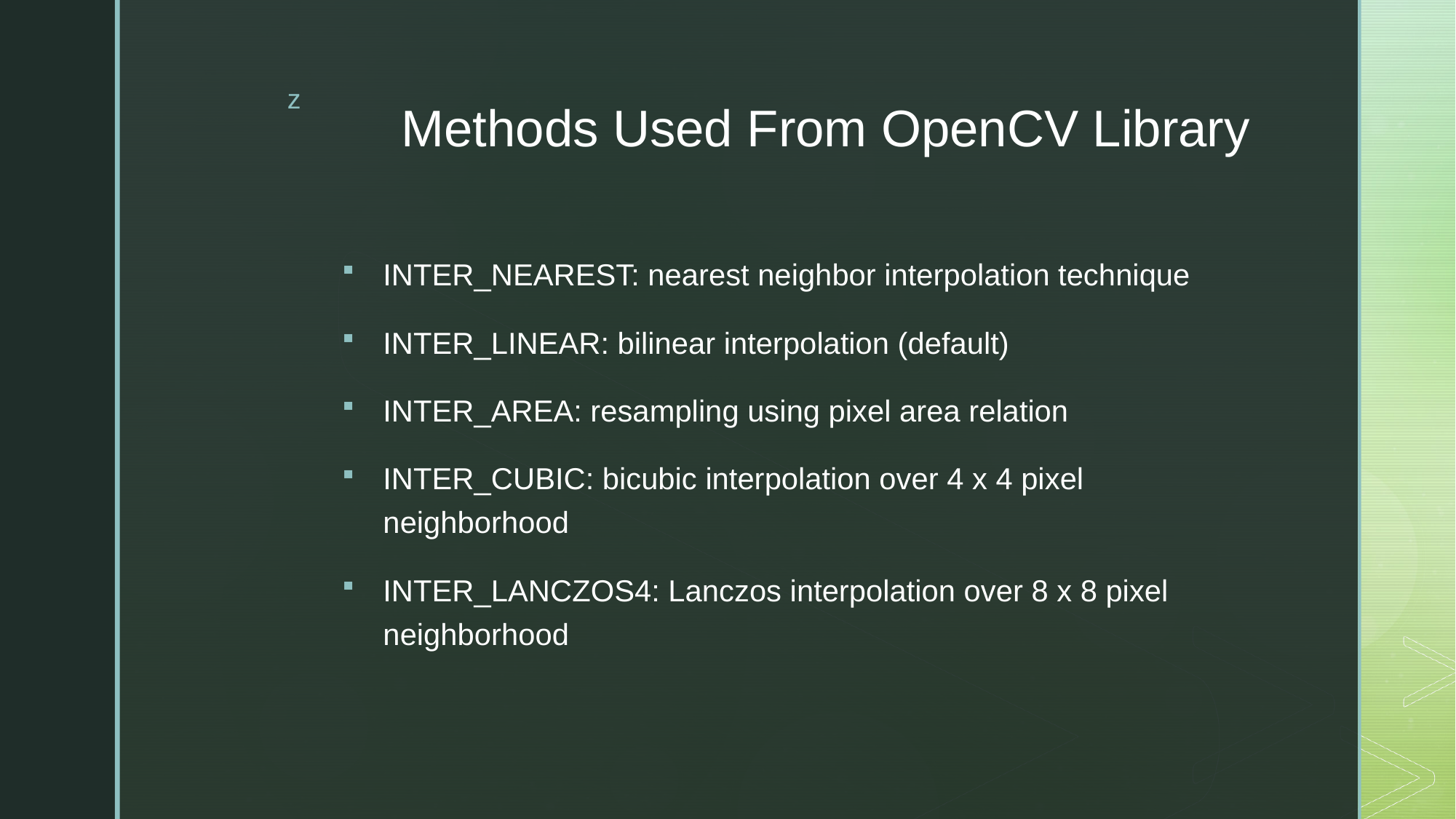

# Methods Used From OpenCV Library
INTER_NEAREST: nearest neighbor interpolation technique
INTER_LINEAR: bilinear interpolation (default)
INTER_AREA: resampling using pixel area relation
INTER_CUBIC: bicubic interpolation over 4 x 4 pixel neighborhood
INTER_LANCZOS4: Lanczos interpolation over 8 x 8 pixel neighborhood